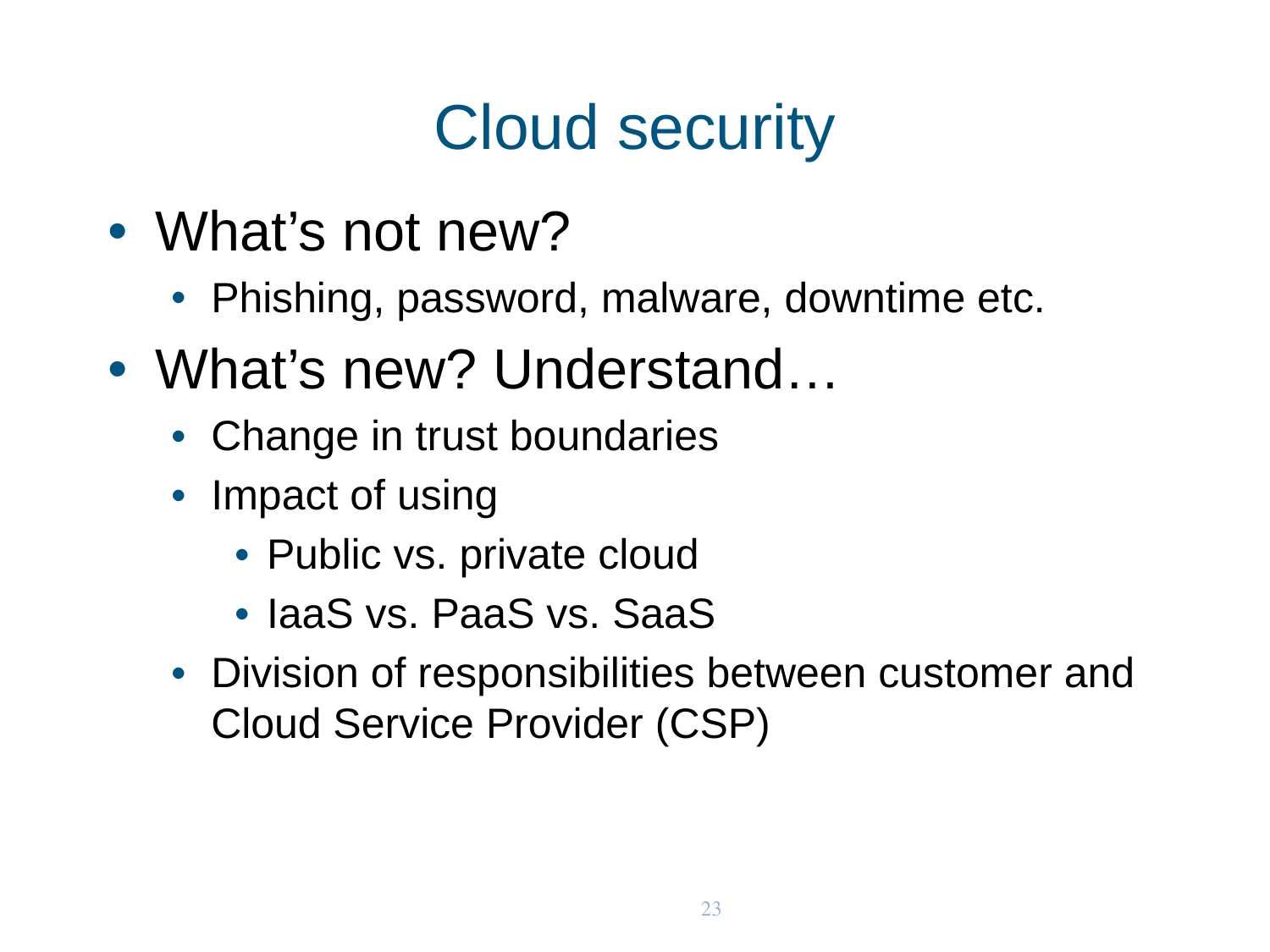

# Cloud security
What’s not new?
Phishing, password, malware, downtime etc.
What’s new? Understand…
Change in trust boundaries
Impact of using
Public vs. private cloud
IaaS vs. PaaS vs. SaaS
Division of responsibilities between customer and Cloud Service Provider (CSP)